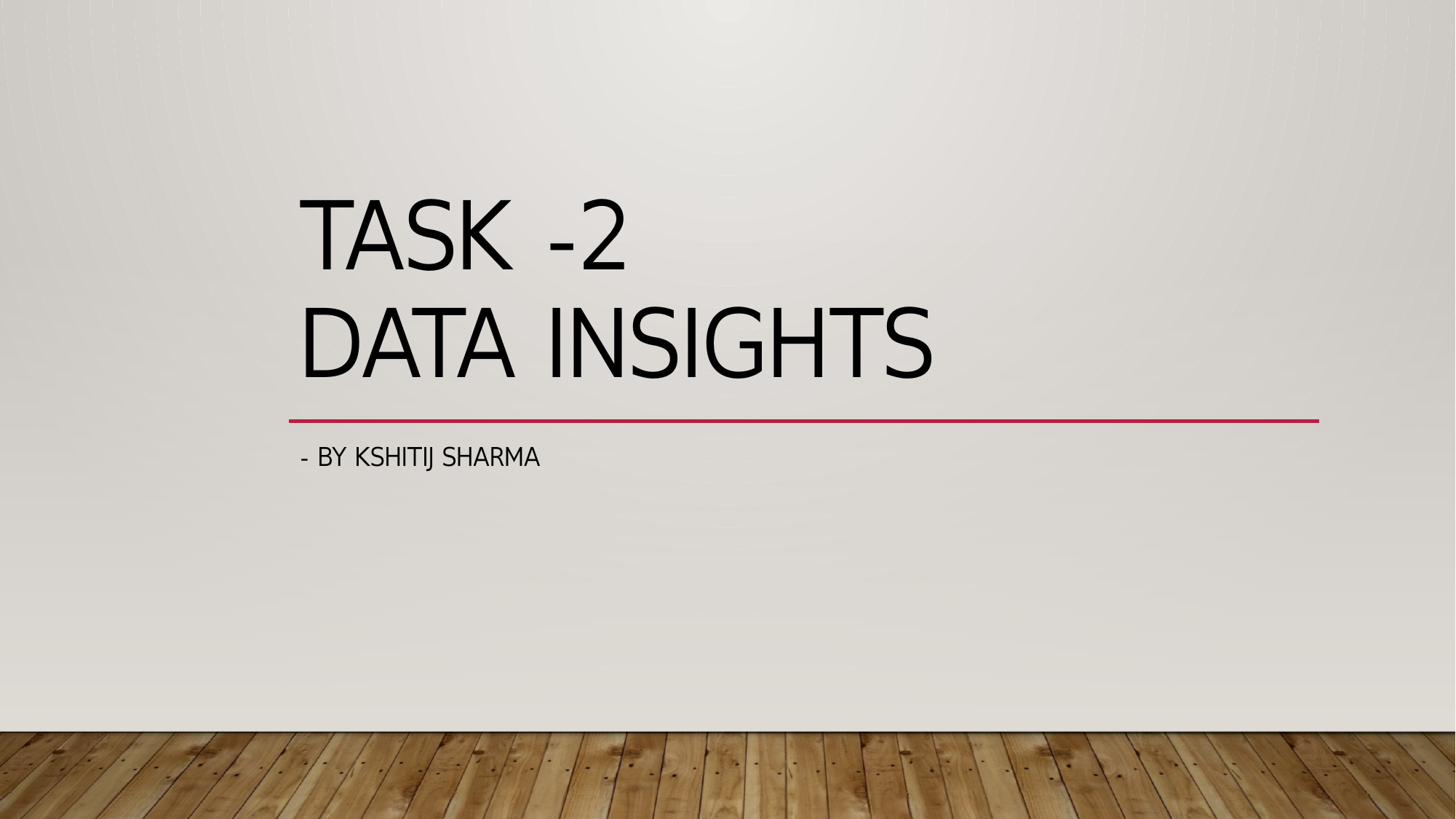

# TASK -2 DATA INSIGHTS
- BY KSHITIJ SHARMA